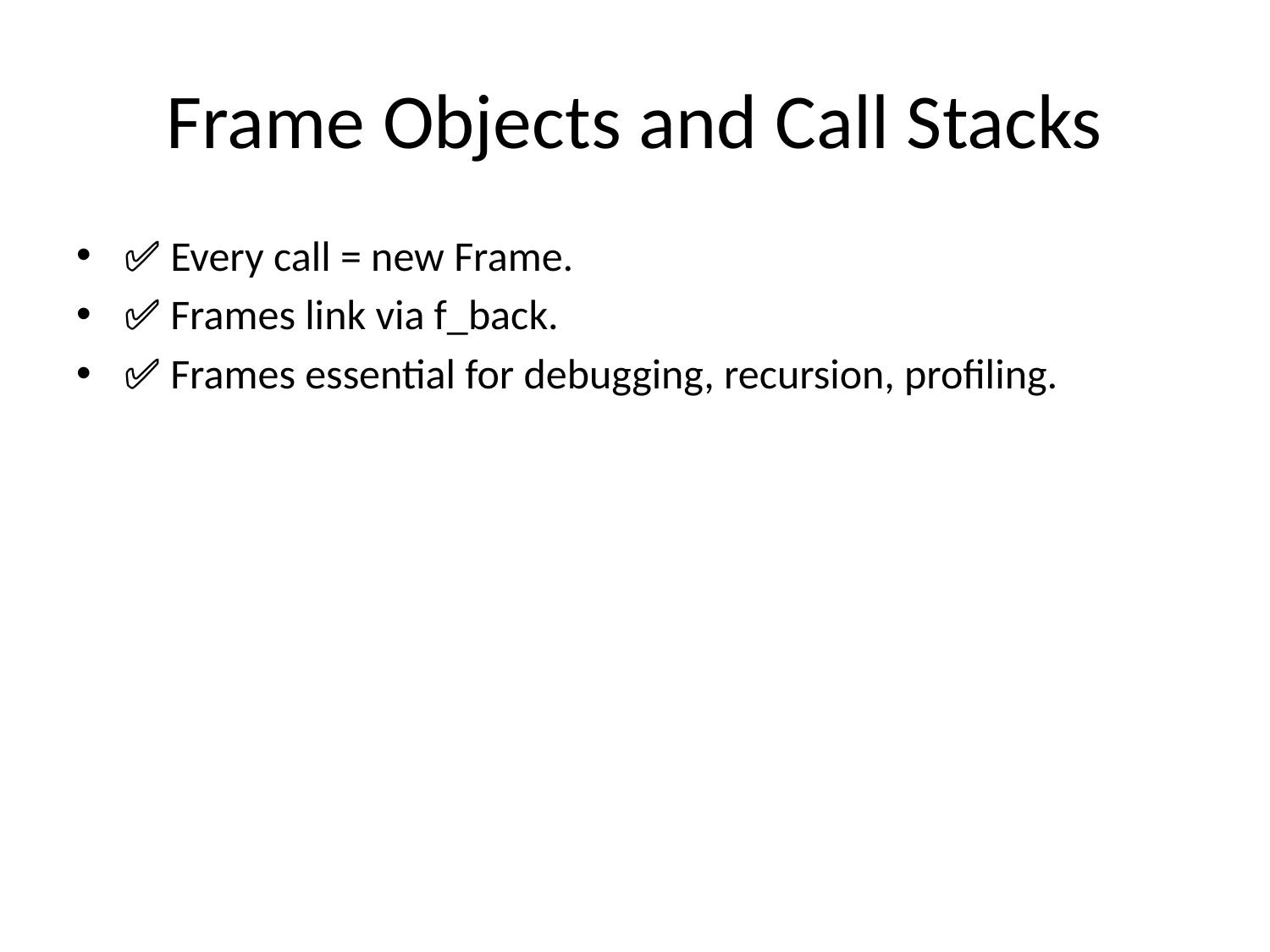

# Frame Objects and Call Stacks
✅ Every call = new Frame.
✅ Frames link via f_back.
✅ Frames essential for debugging, recursion, profiling.